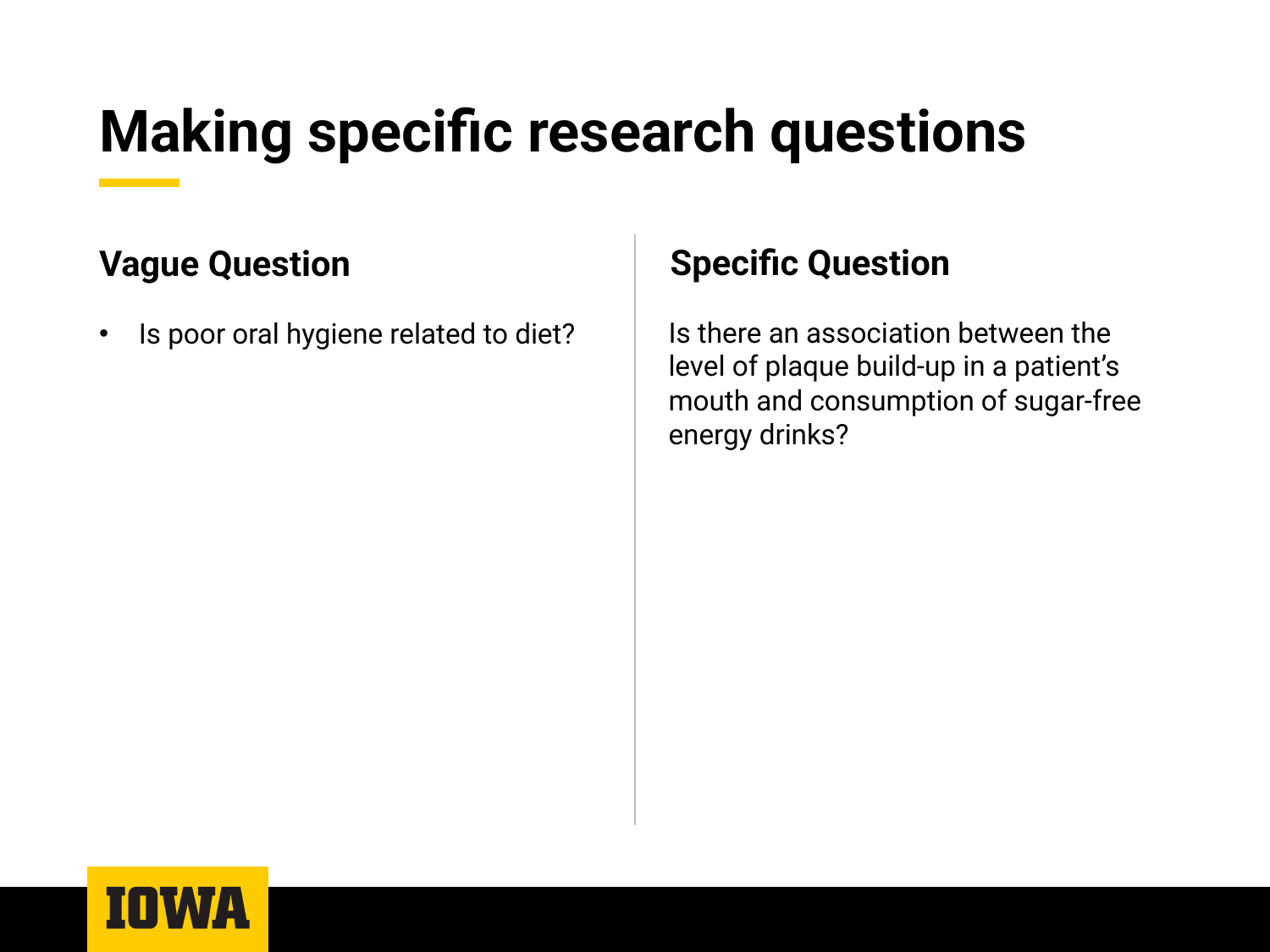

# Making specific research questions
Specific Question
Vague Question
Is there an association between the level of plaque build-up in a patient’s mouth and consumption of sugar-free energy drinks?
Is poor oral hygiene related to diet?